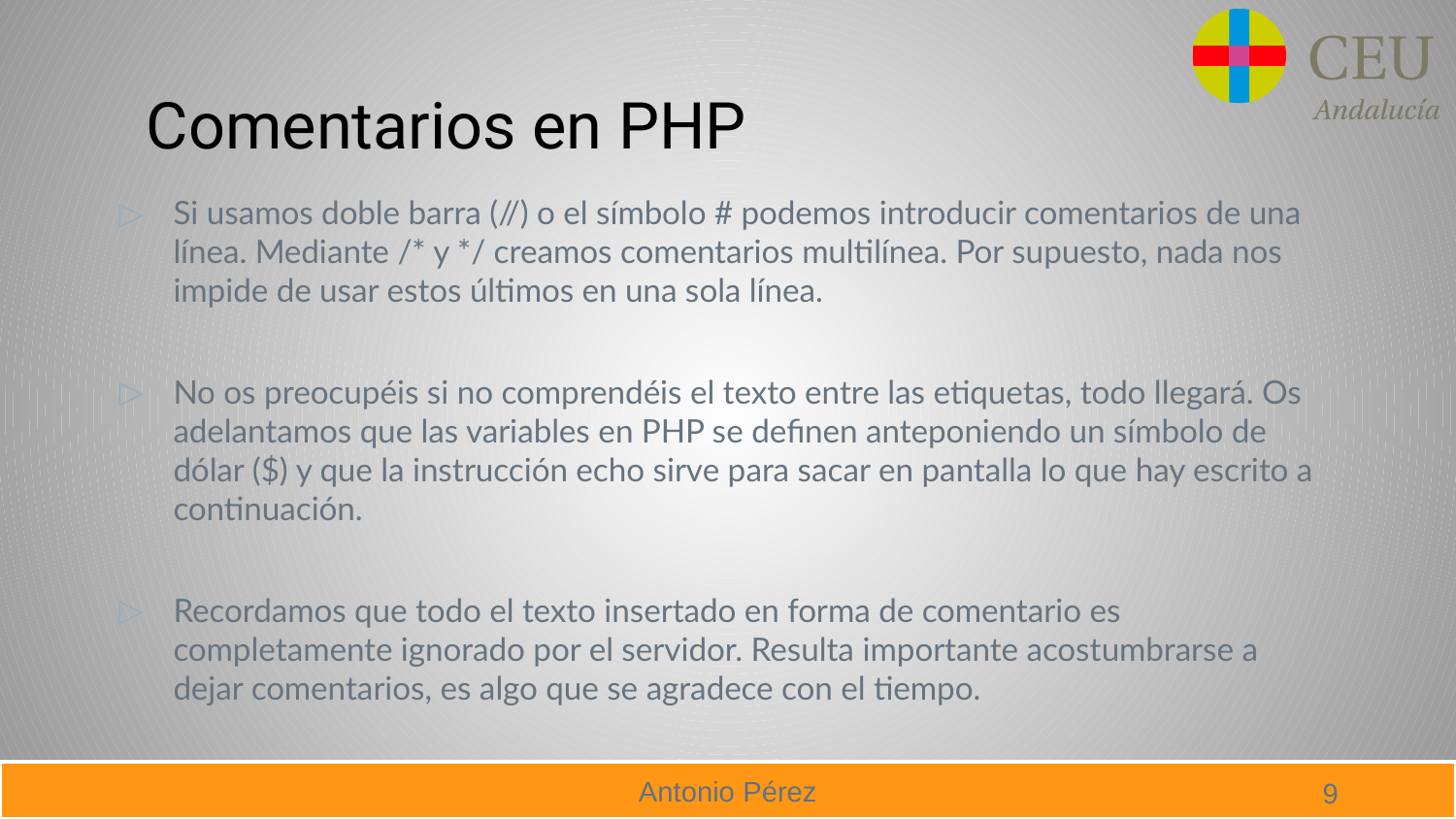

# Comentarios en PHP
Si usamos doble barra (//) o el símbolo # podemos introducir comentarios de una línea. Mediante /* y */ creamos comentarios multilínea. Por supuesto, nada nos impide de usar estos últimos en una sola línea.

No os preocupéis si no comprendéis el texto entre las etiquetas, todo llegará. Os adelantamos que las variables en PHP se definen anteponiendo un símbolo de dólar ($) y que la instrucción echo sirve para sacar en pantalla lo que hay escrito a continuación.

Recordamos que todo el texto insertado en forma de comentario es completamente ignorado por el servidor. Resulta importante acostumbrarse a dejar comentarios, es algo que se agradece con el tiempo.
9